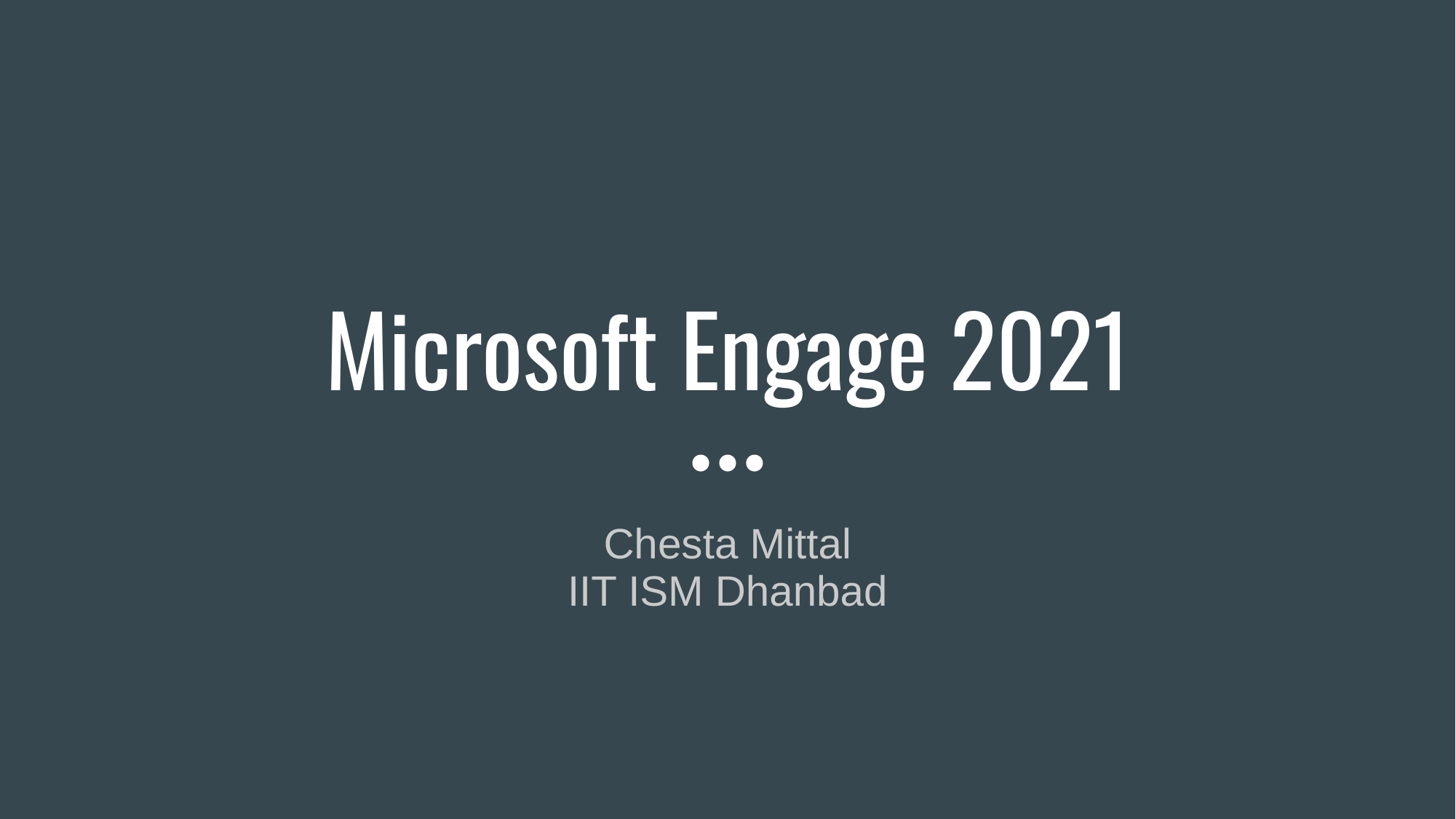

# Microsoft Engage 2021
Chesta Mittal
IIT ISM Dhanbad